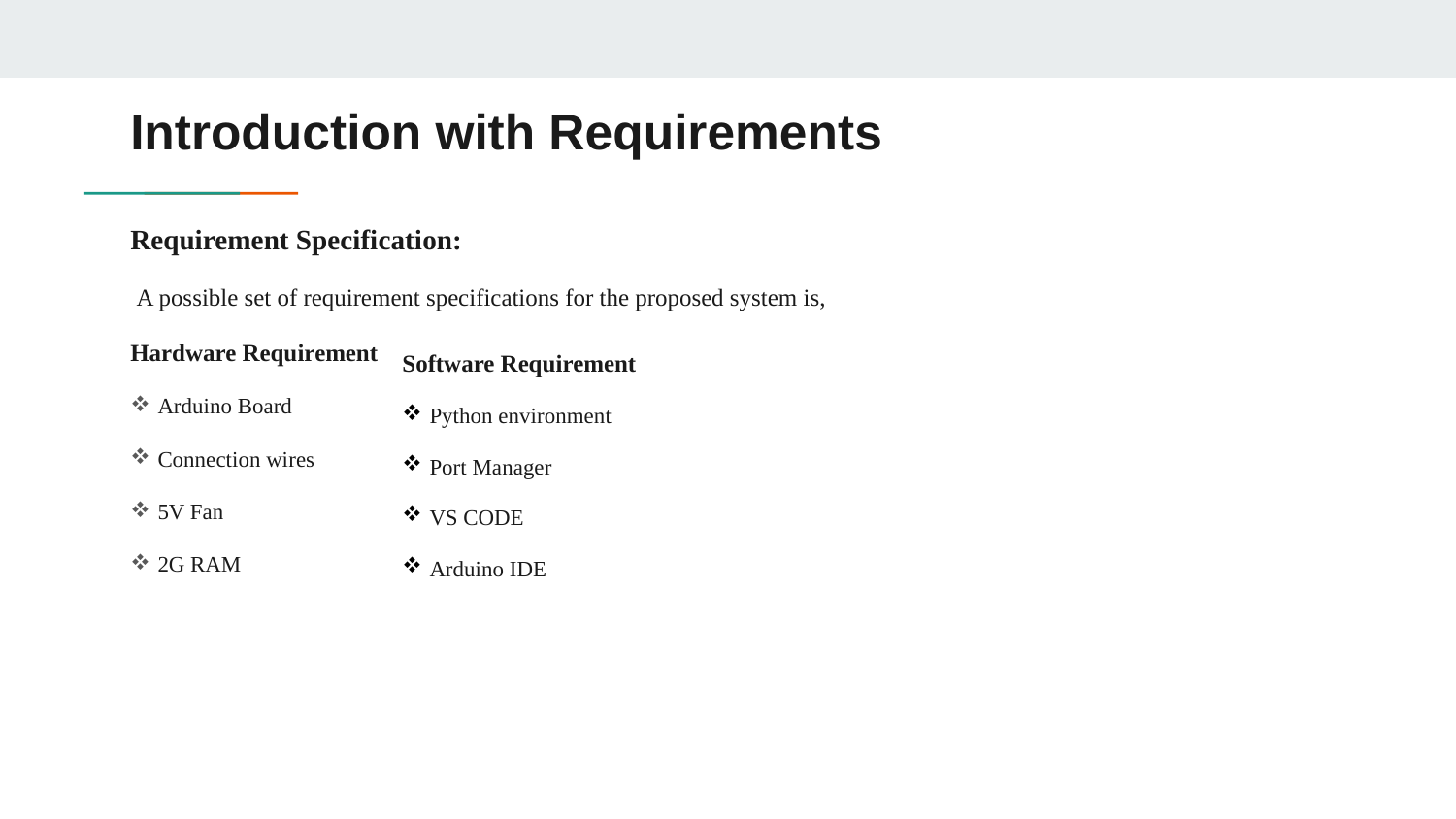

# Introduction with Requirements
Requirement Specification:
 A possible set of requirement specifications for the proposed system is,
Hardware Requirement
Arduino Board
Connection wires
5V Fan
2G RAM

Software Requirement
Python environment
Port Manager
VS CODE
Arduino IDE